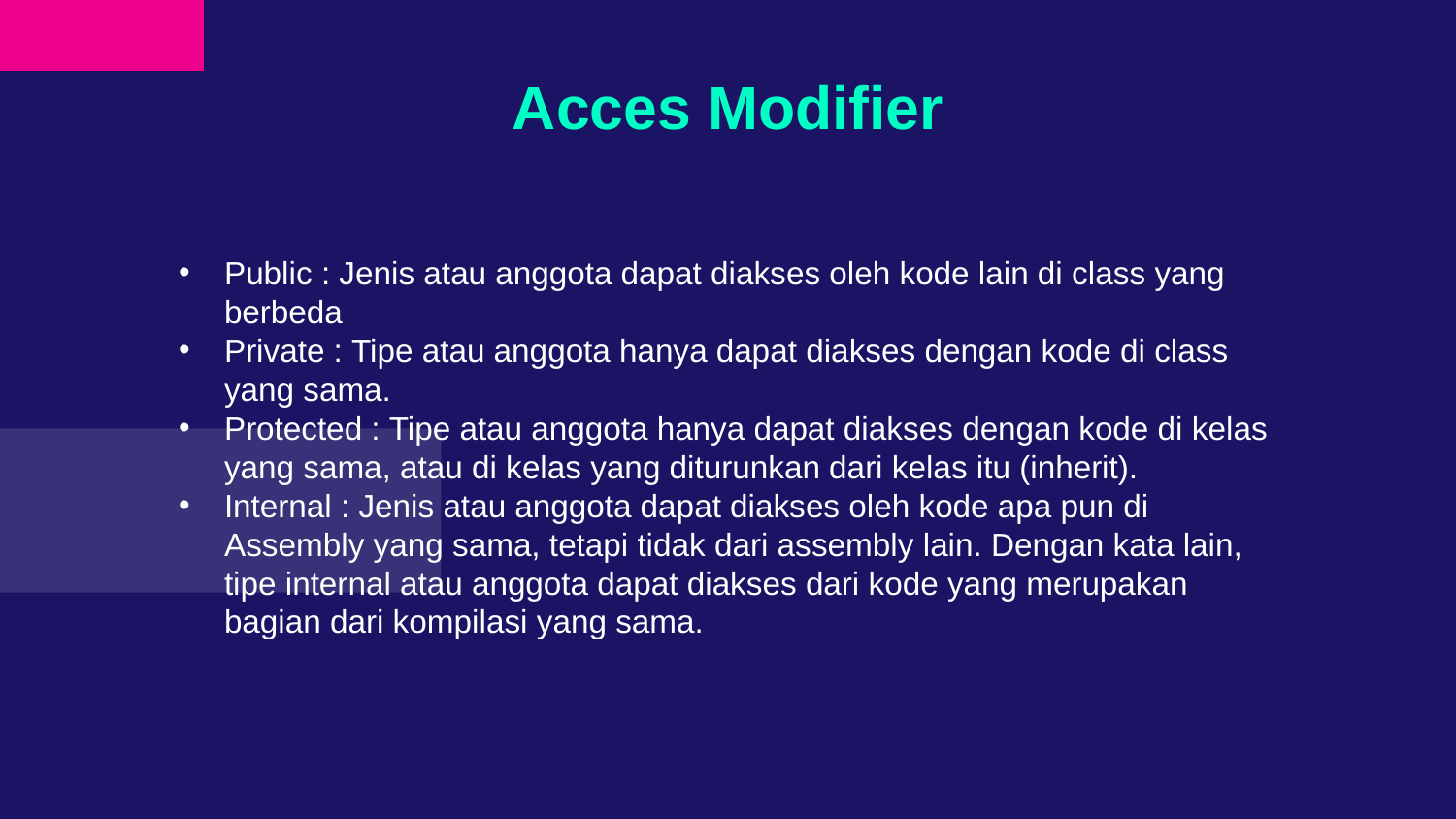

# Acces Modifier

Public : Jenis atau anggota dapat diakses oleh kode lain di class yang berbeda
Private : Tipe atau anggota hanya dapat diakses dengan kode di class yang sama.
Protected : Tipe atau anggota hanya dapat diakses dengan kode di kelas yang sama, atau di kelas yang diturunkan dari kelas itu (inherit).
Internal : Jenis atau anggota dapat diakses oleh kode apa pun di Assembly yang sama, tetapi tidak dari assembly lain. Dengan kata lain, tipe internal atau anggota dapat diakses dari kode yang merupakan bagian dari kompilasi yang sama.